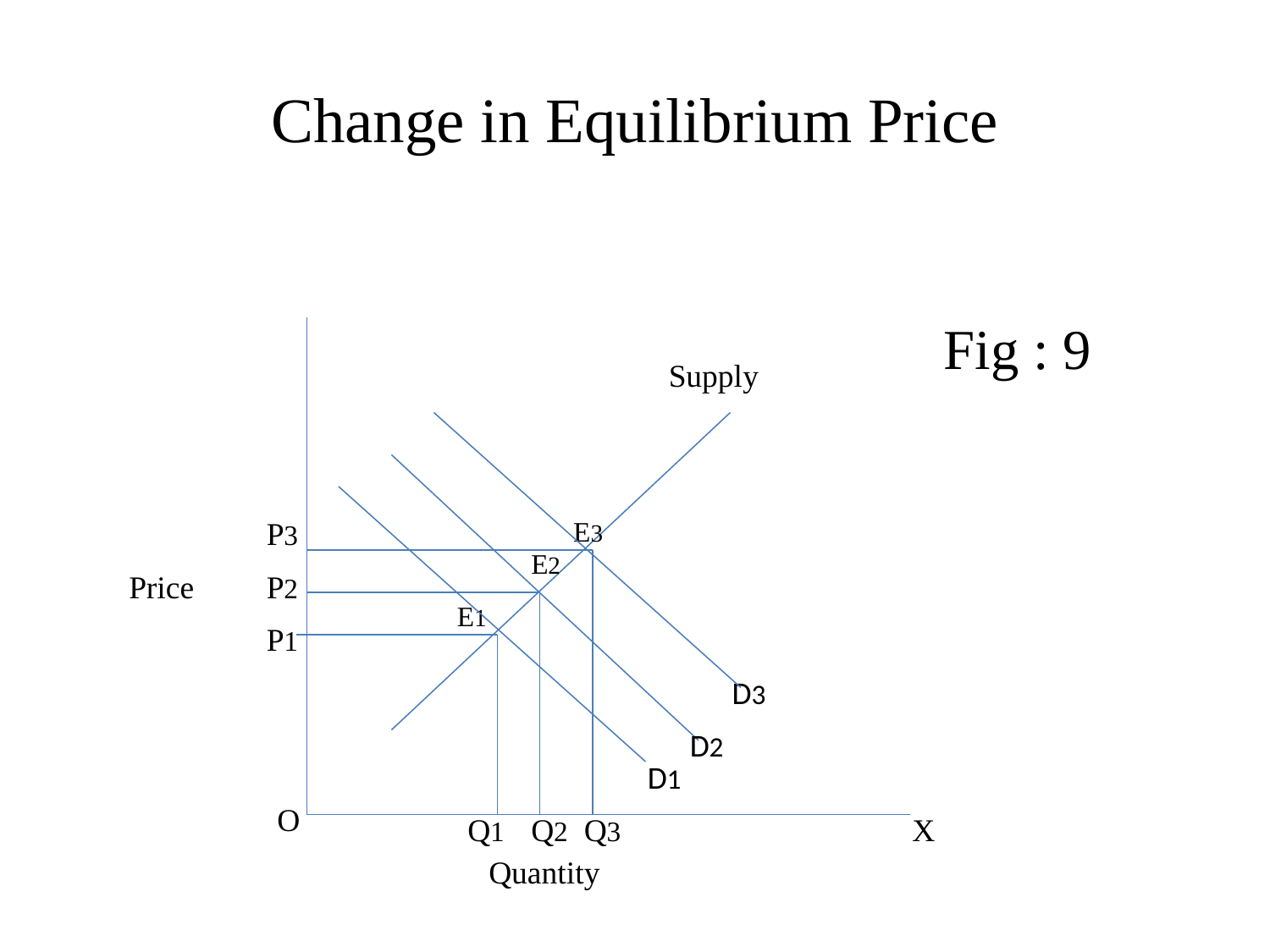

# Change in Equilibrium Price
Fig : 9
Supply
P3
E3
E2
Price
P2
E1
P1
D3
D2
D1
O
Q1
Q2
Q3
X
Quantity